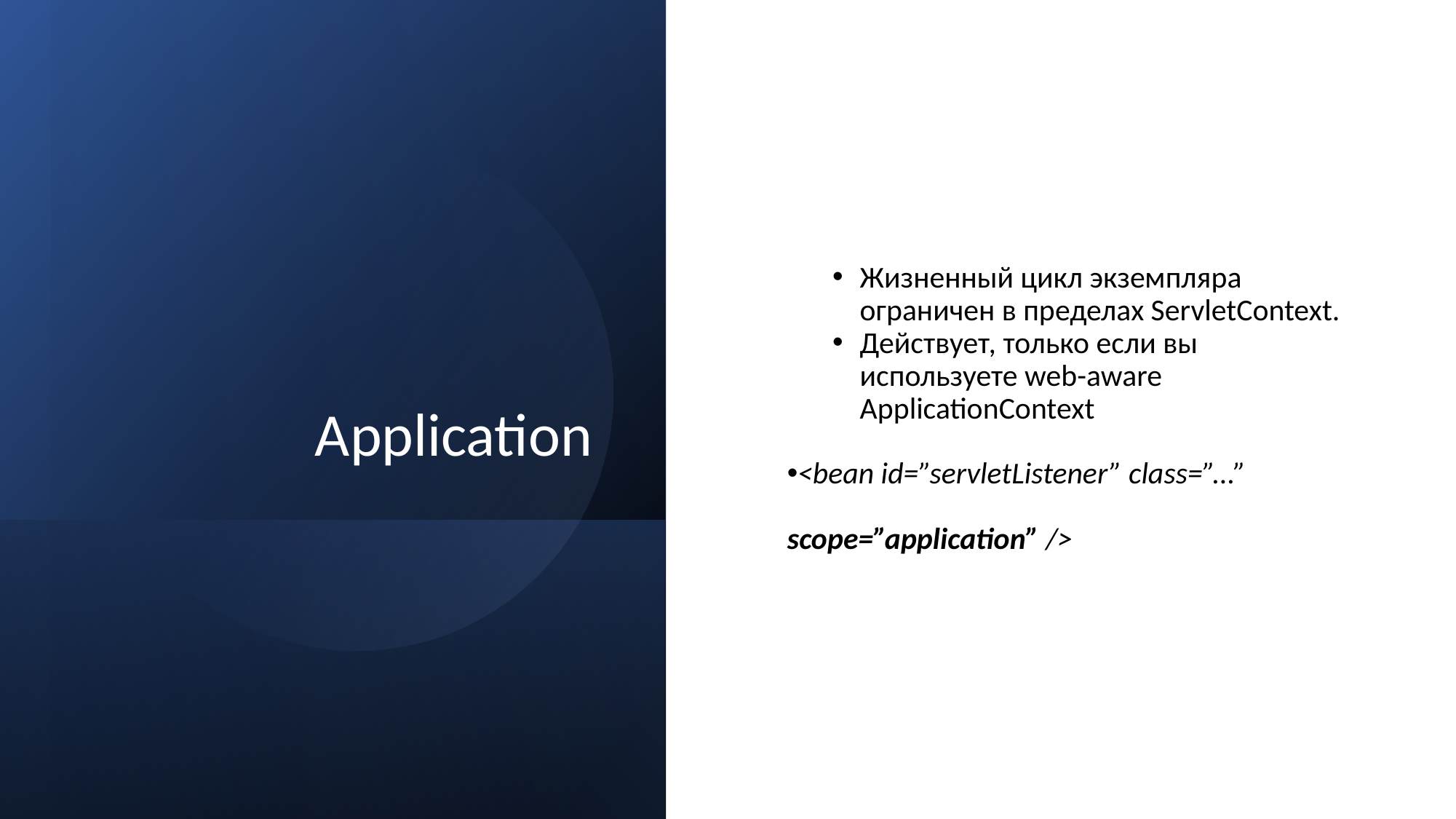

# Application

Жизненный цикл экземпляра ограничен в пределах ServletContext.
Действует, только если вы используете web-aware ApplicationContext
<bean id=”servletListener” class=”...”
			scope=”application” />